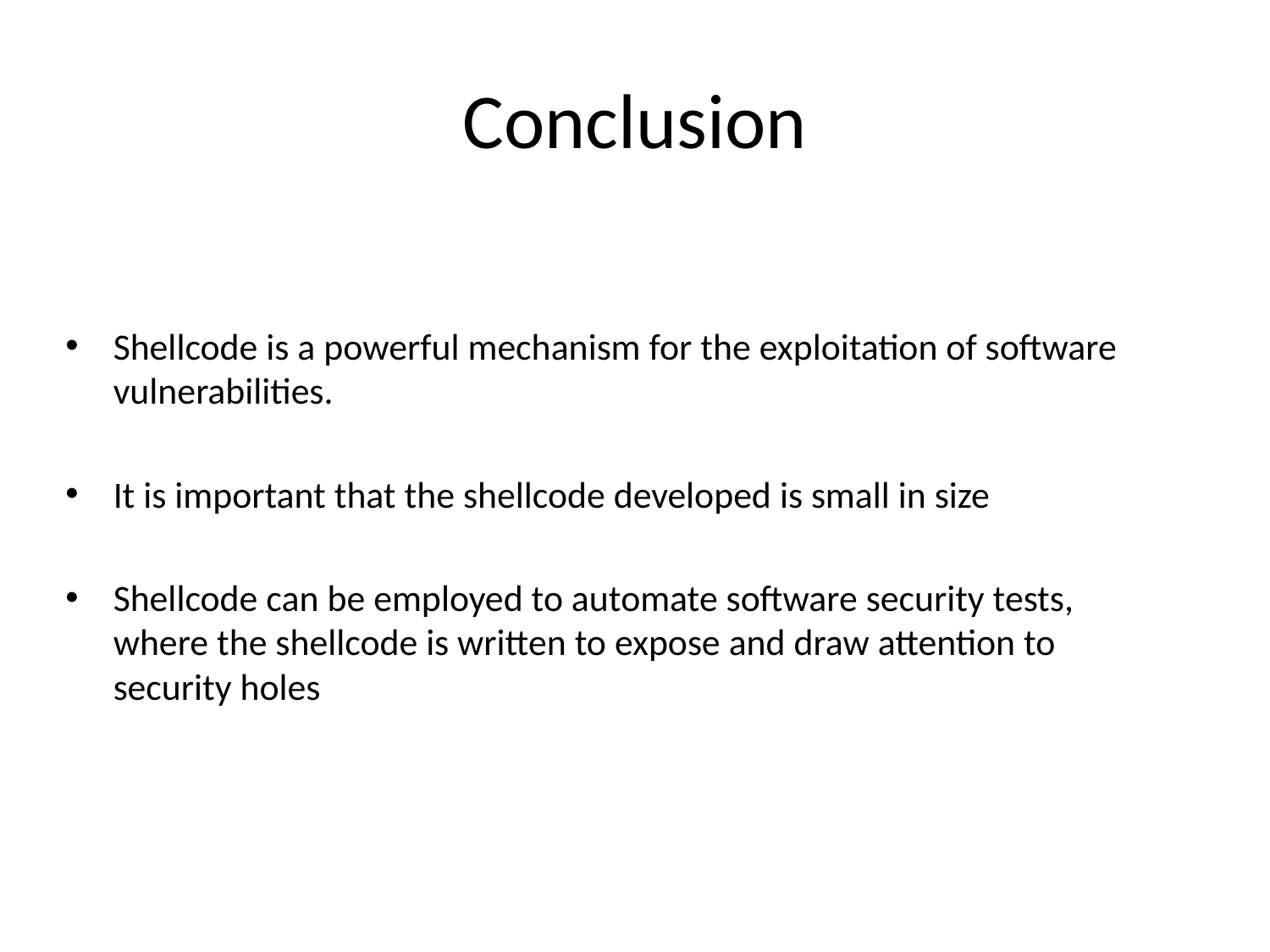

# Conclusion

Shellcode is a powerful mechanism for the exploitation of software vulnerabilities.

It is important that the shellcode developed is small in size

Shellcode can be employed to automate software security tests, where the shellcode is written to expose and draw attention to security holes